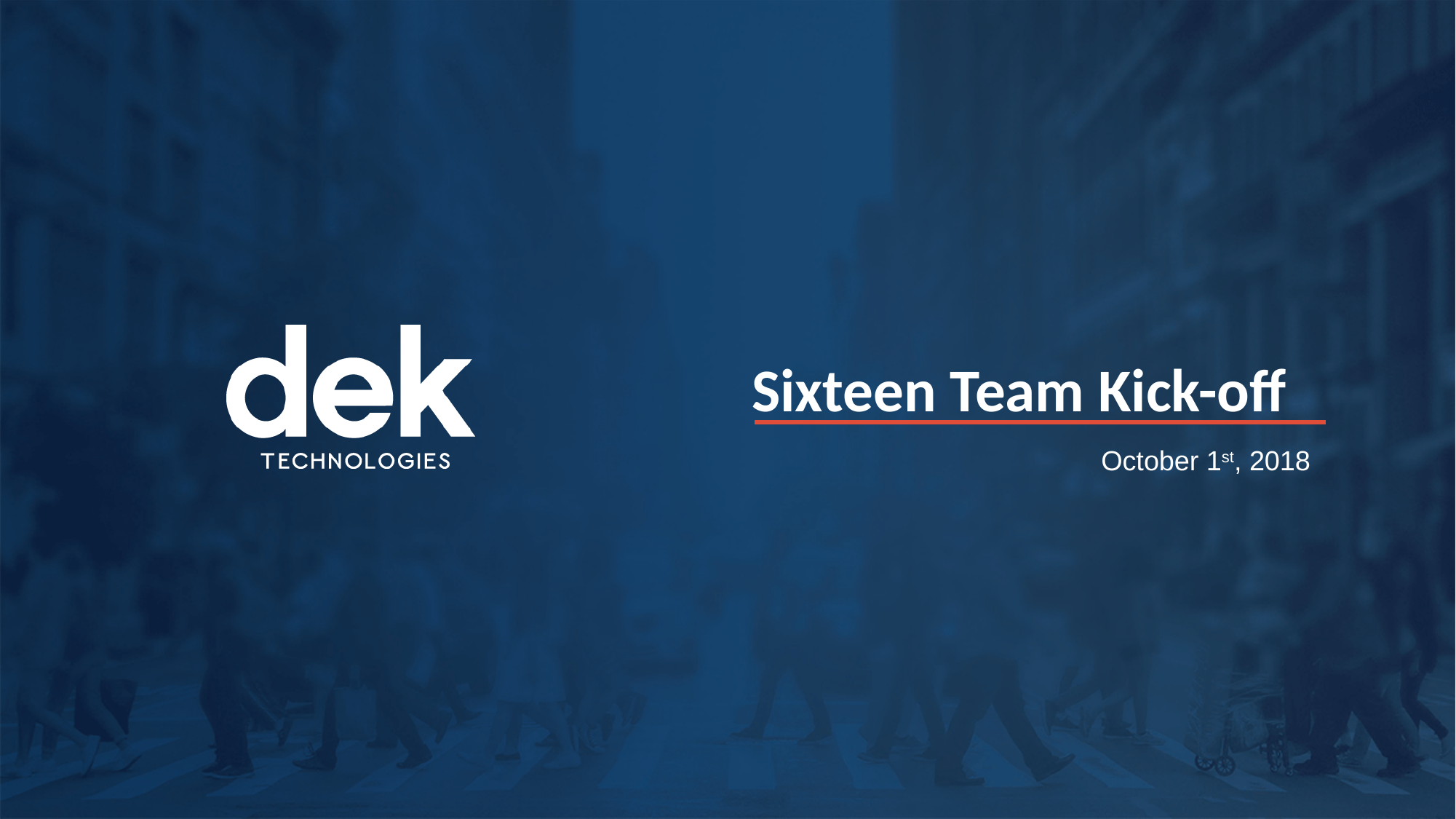

# Sixteen Team Kick-off
October 1st, 2018